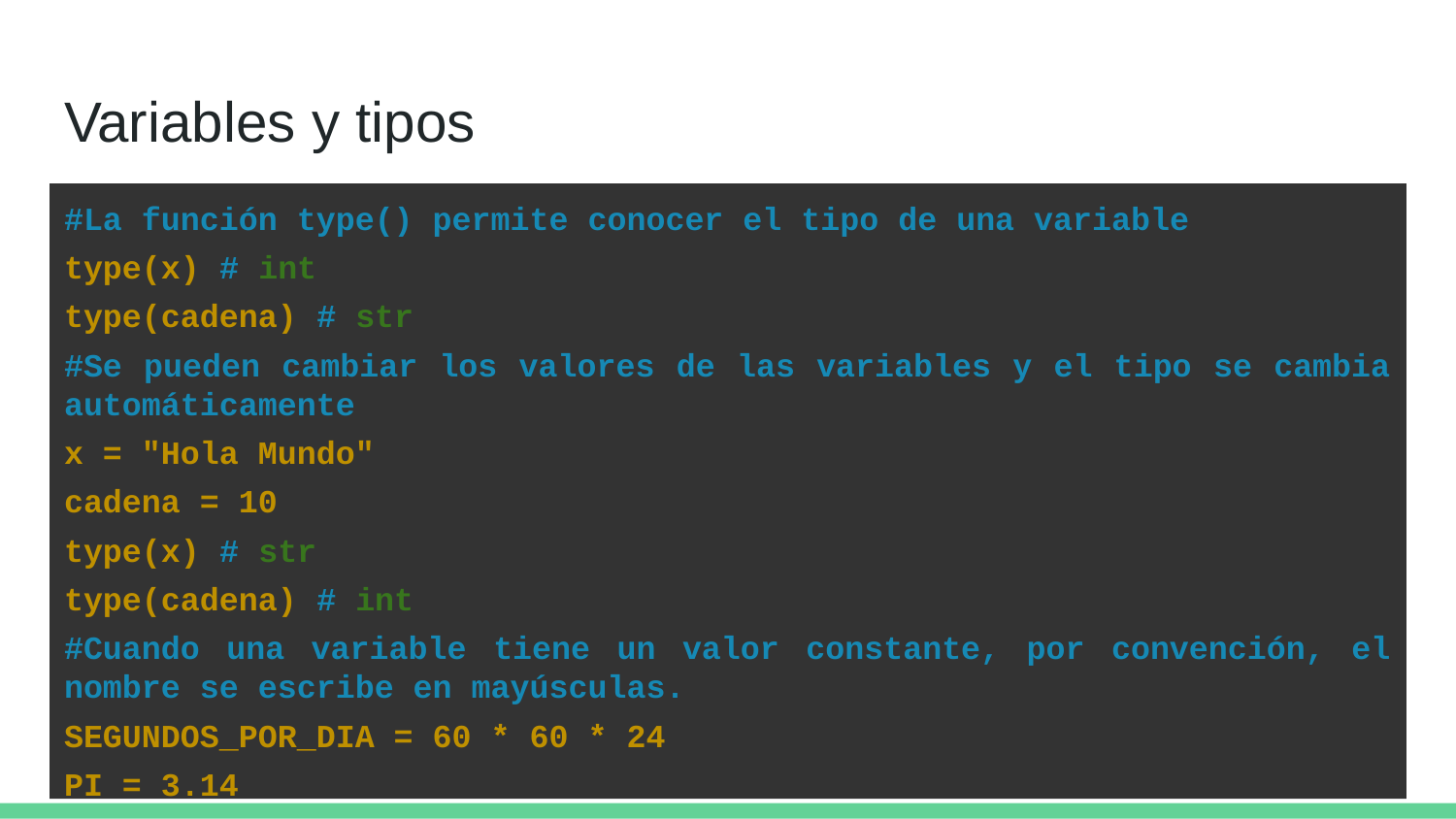

# Variables y tipos
#La función type() permite conocer el tipo de una variable
type(x) # int
type(cadena) # str
#Se pueden cambiar los valores de las variables y el tipo se cambia automáticamente
x = "Hola Mundo"
cadena = 10
type(x) # str
type(cadena) # int
#Cuando una variable tiene un valor constante, por convención, el nombre se escribe en mayúsculas.
SEGUNDOS_POR_DIA = 60 * 60 * 24
PI = 3.14